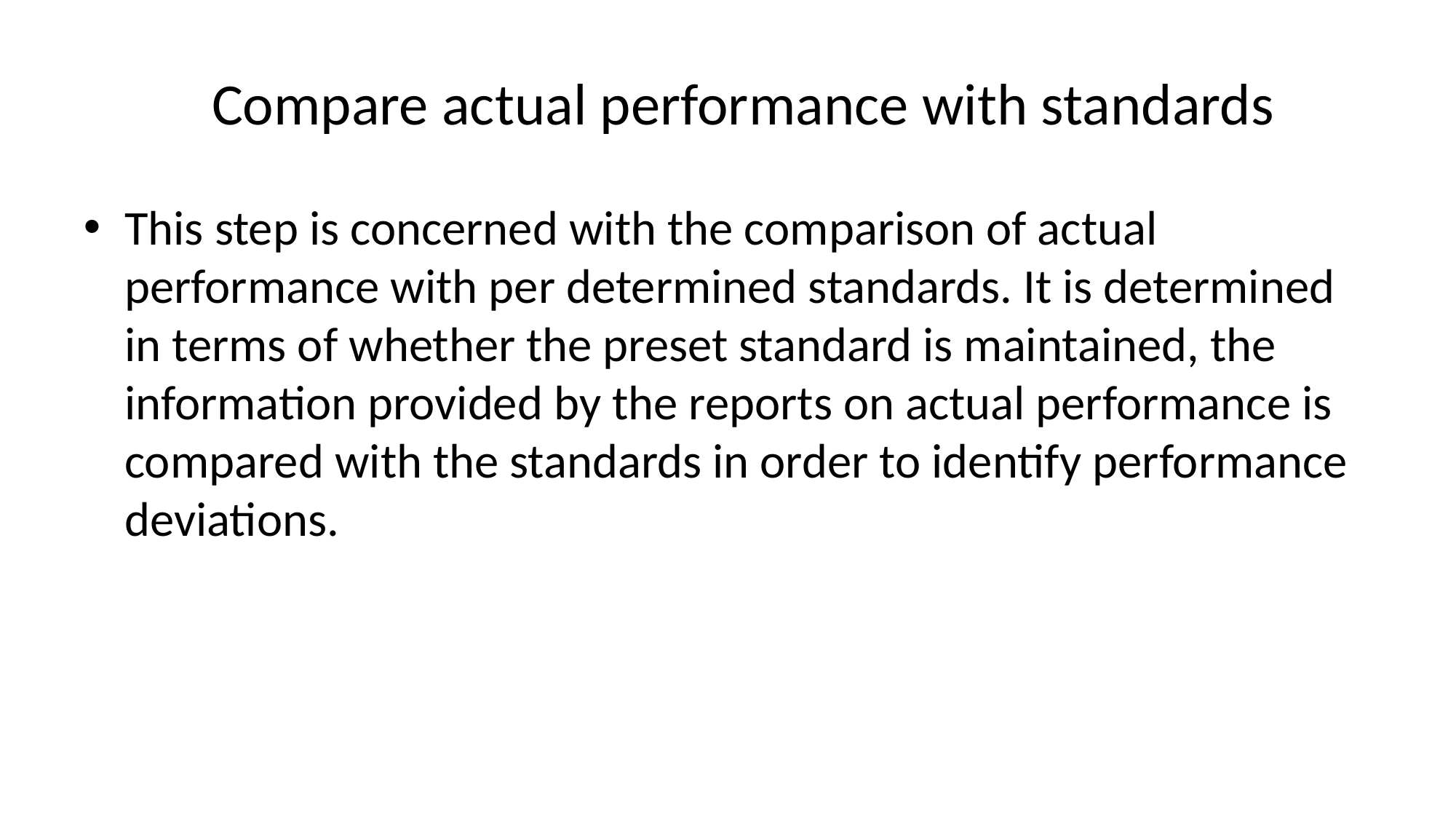

# Compare actual performance with standards
This step is concerned with the comparison of actual performance with per determined standards. It is determined in terms of whether the preset standard is maintained, the information provided by the reports on actual performance is compared with the standards in order to identify performance deviations.